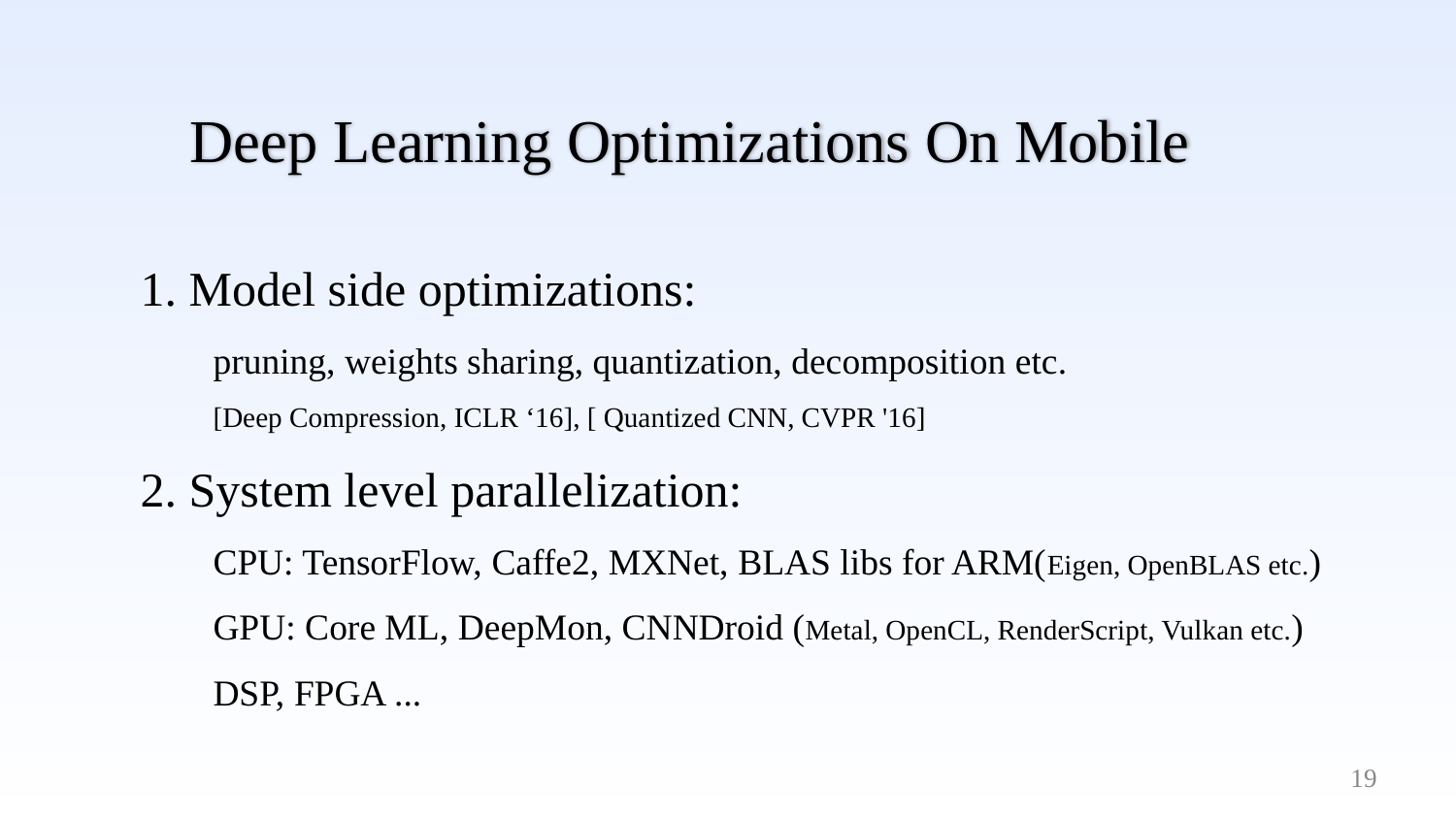

Deep Learning Optimizations On Mobile

1. Model side optimizations:
pruning, weights sharing, quantization, decomposition etc.
[Deep Compression, ICLR ‘16], [ Quantized CNN, CVPR '16]

2. System level parallelization:
CPU: TensorFlow, Caffe2, MXNet, BLAS libs for ARM(Eigen, OpenBLAS etc.)
GPU: Core ML, DeepMon, CNNDroid (Metal, OpenCL, RenderScript, Vulkan etc.)
DSP, FPGA ...

19